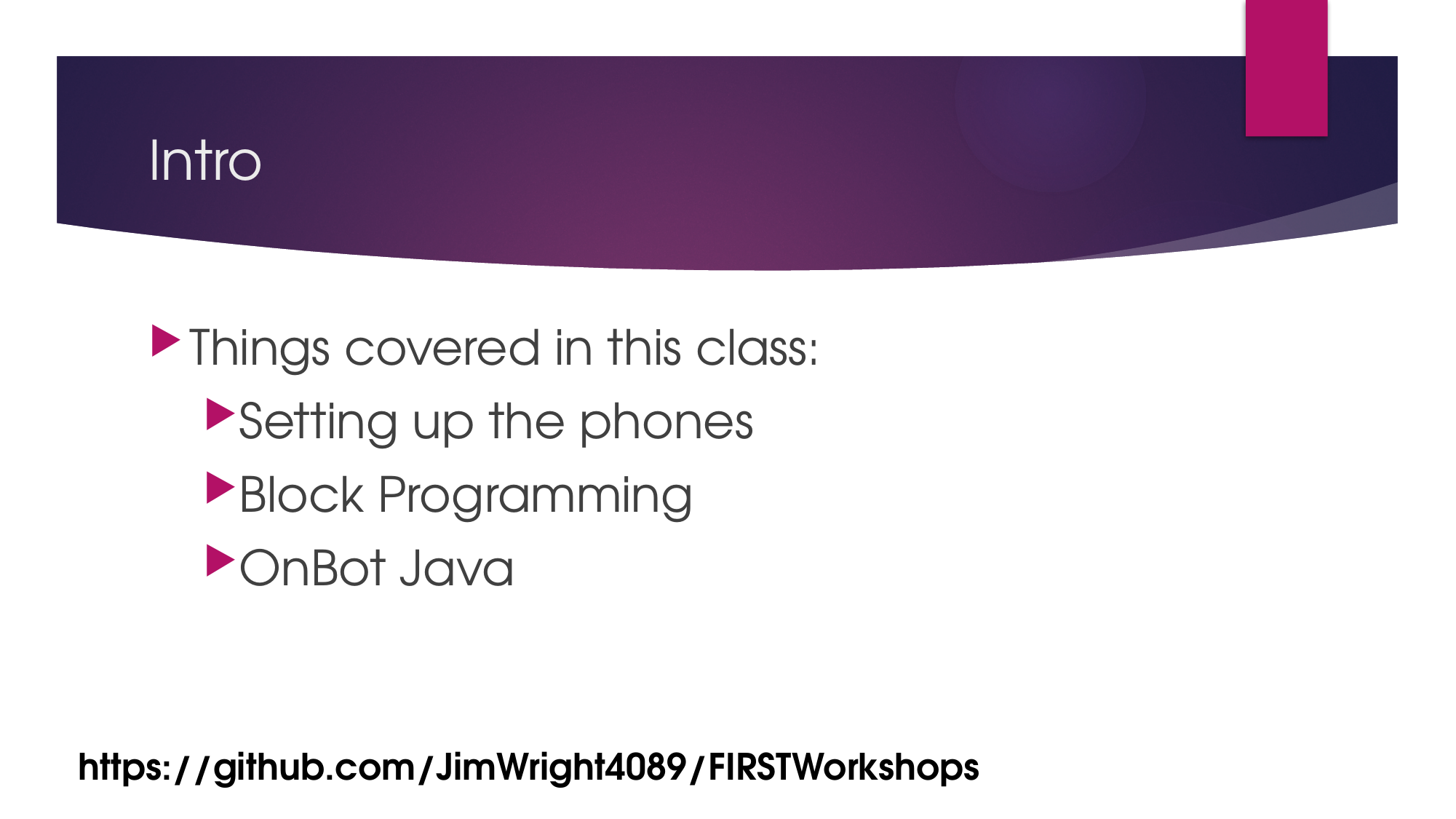

# Intro
Things covered in this class:
Setting up the phones
Block Programming
OnBot Java
https://github.com/JimWright4089/FIRSTWorkshops